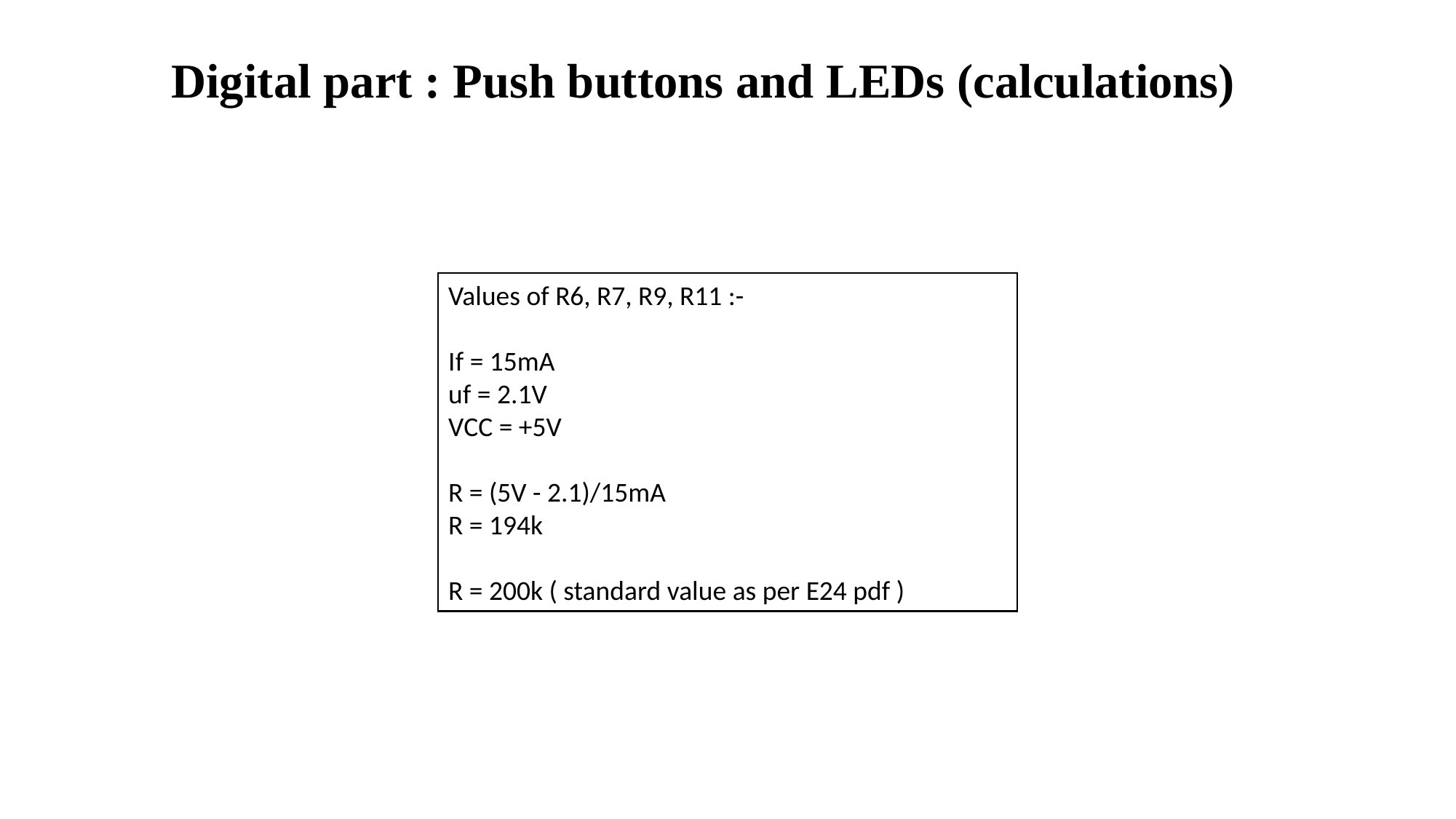

Digital part : Push buttons and LEDs (calculations)
Values of R6, R7, R9, R11 :-

If = 15mA
uf = 2.1V
VCC = +5V

R = (5V - 2.1)/15mA
R = 194k

R = 200k ( standard value as per E24 pdf )